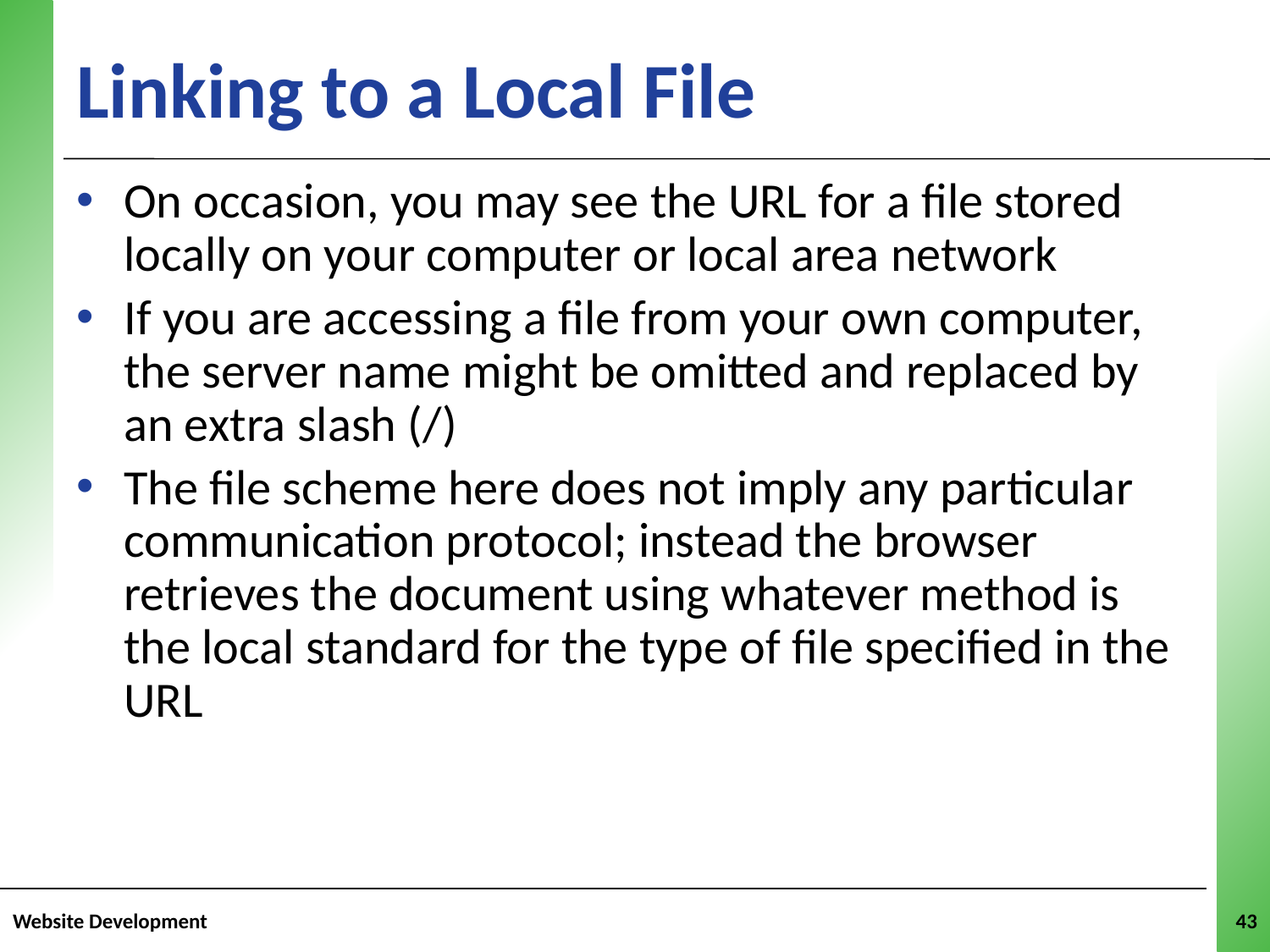

Linking to a Local File
On occasion, you may see the URL for a file stored locally on your computer or local area network
If you are accessing a file from your own computer, the server name might be omitted and replaced by an extra slash (/)
The file scheme here does not imply any particular communication protocol; instead the browser retrieves the document using whatever method is the local standard for the type of file specified in the URL
Website Development
43